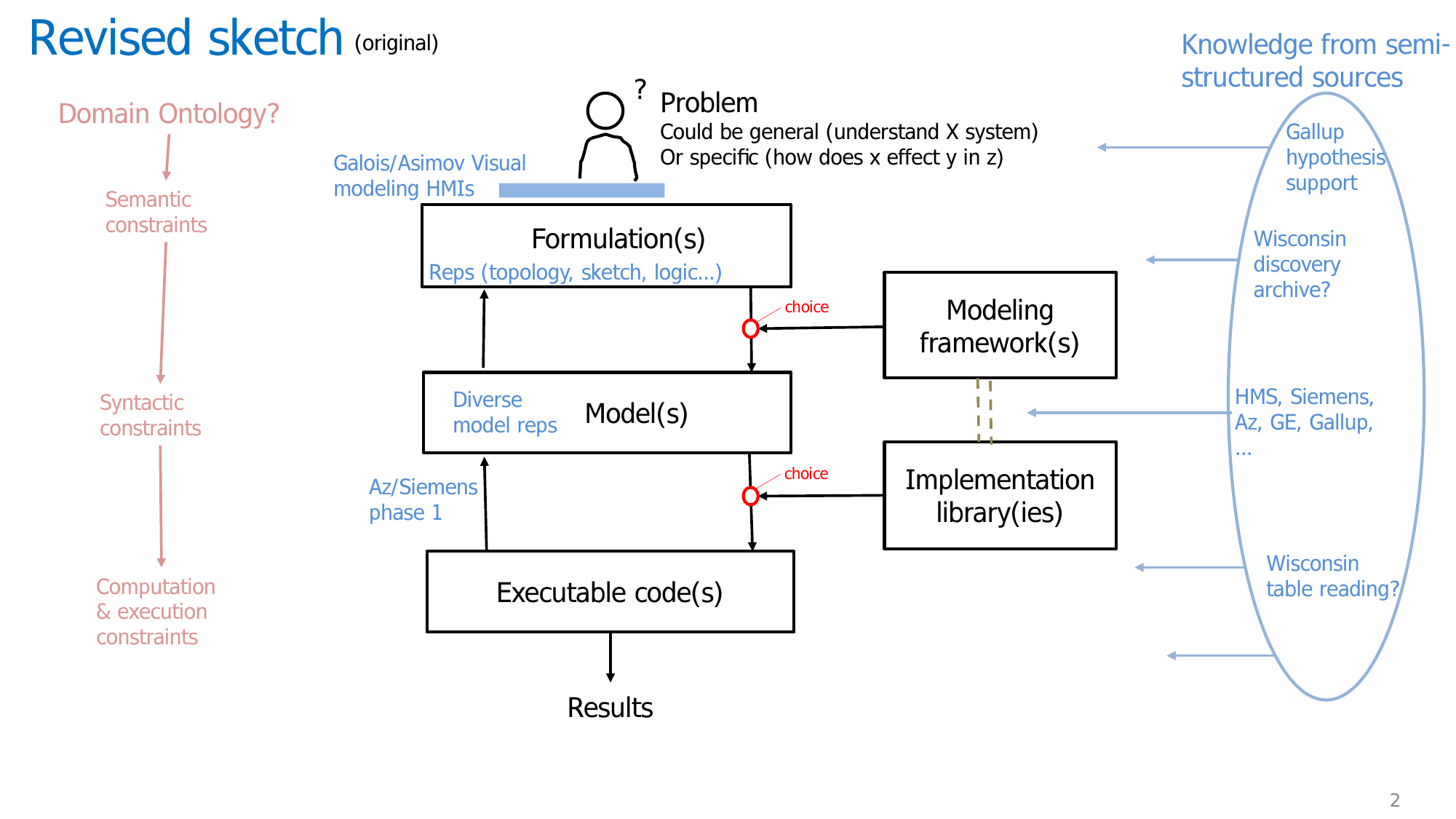

# Revised sketch
Knowledge from semi-structured sources
(original)
?
Problem
Could be general (understand X system)
Or specific (how does x effect y in z)
Domain Ontology?

Gallup hypothesis support

Galois/Asimov Visual modeling HMIs
Semantic constraints

   Formulation(s)

Wisconsin discovery archive?
Reps (topology, sketch, logic…)
Modeling framework(s)
choice

       Model(s)
HMS, Siemens, Az, GE, Gallup, …
Diverse model reps
Syntactic constraints
Implementation library(ies)
choice
Az/Siemens phase 1

Wisconsin table reading?
Executable code(s)
Computation & execution constraints
Results
2